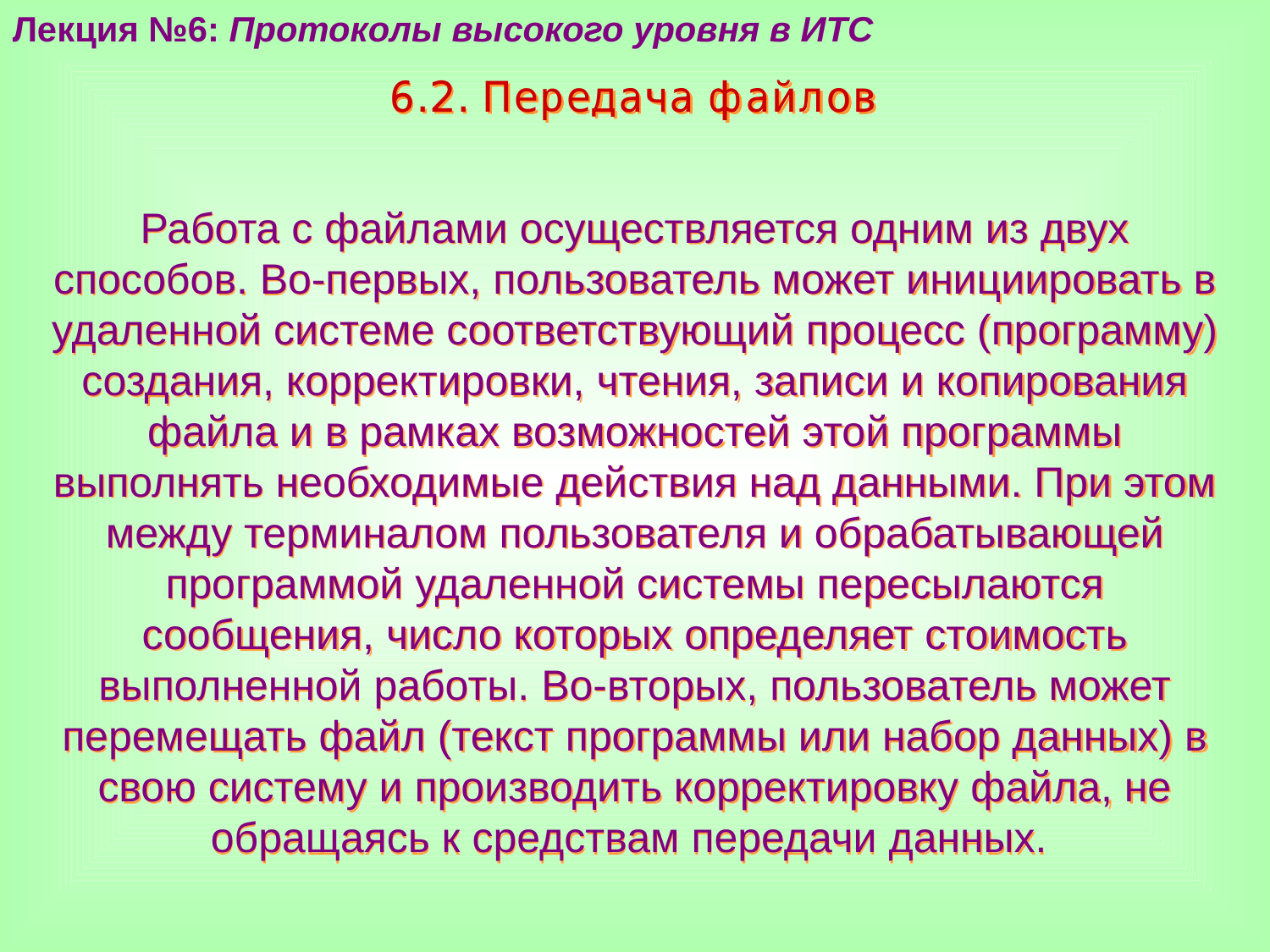

Лекция №6: Протоколы высокого уровня в ИТС
6.2. Передача файлов
Работа с файлами осуществляется одним из двух способов. Во-первых, пользователь может инициировать в удаленной системе соответствующий процесс (программу) создания, корректировки, чтения, записи и копирования файла и в рамках возможностей этой программы выполнять необходимые действия над данными. При этом между терминалом пользователя и обрабатывающей программой удаленной системы пересылаются сообщения, число которых определяет стоимость выполненной работы. Во-вторых, пользователь может перемещать файл (текст программы или набор данных) в свою систему и производить корректировку файла, не обращаясь к средствам передачи данных.